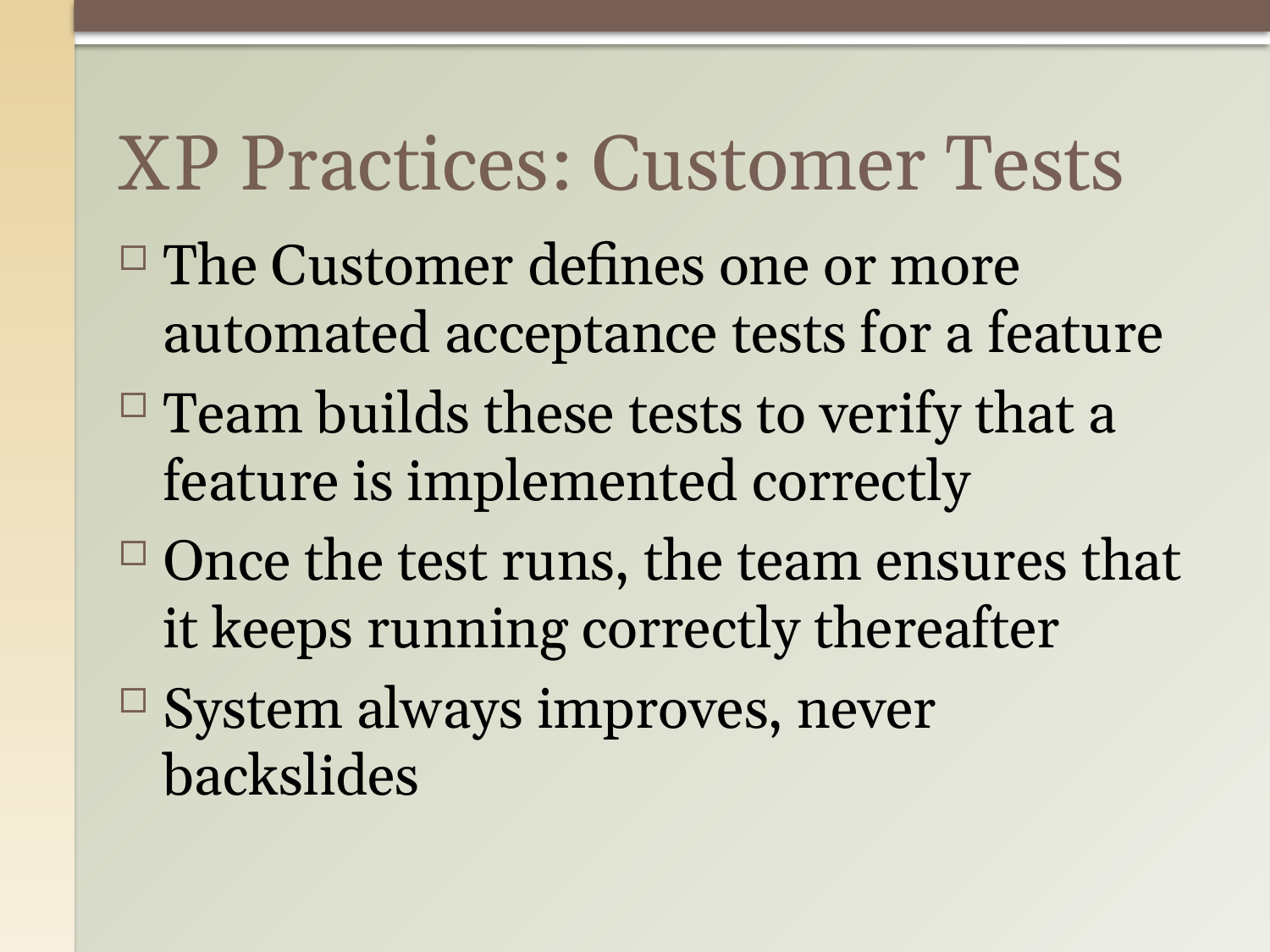

# XP Practices: Customer Tests
The Customer defines one or more automated acceptance tests for a feature
Team builds these tests to verify that a feature is implemented correctly
Once the test runs, the team ensures that it keeps running correctly thereafter
System always improves, never backslides